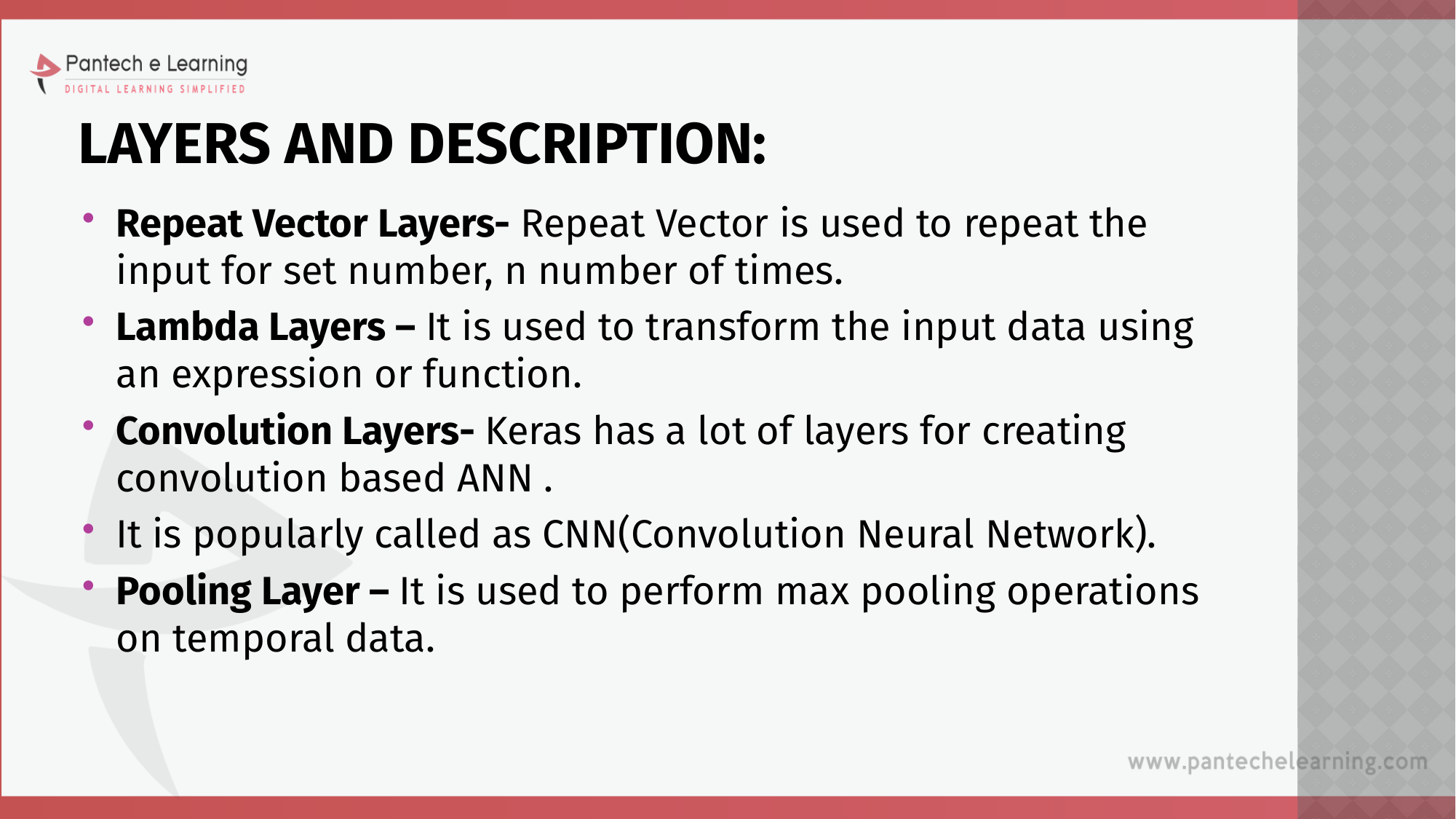

# LAYERS AND DESCRIPTION:
Repeat Vector Layers- Repeat Vector is used to repeat the input for set number, n number of times.
Lambda Layers – It is used to transform the input data using an expression or function.
Convolution Layers- Keras has a lot of layers for creating convolution based ANN .
It is popularly called as CNN(Convolution Neural Network).
Pooling Layer – It is used to perform max pooling operations on temporal data.